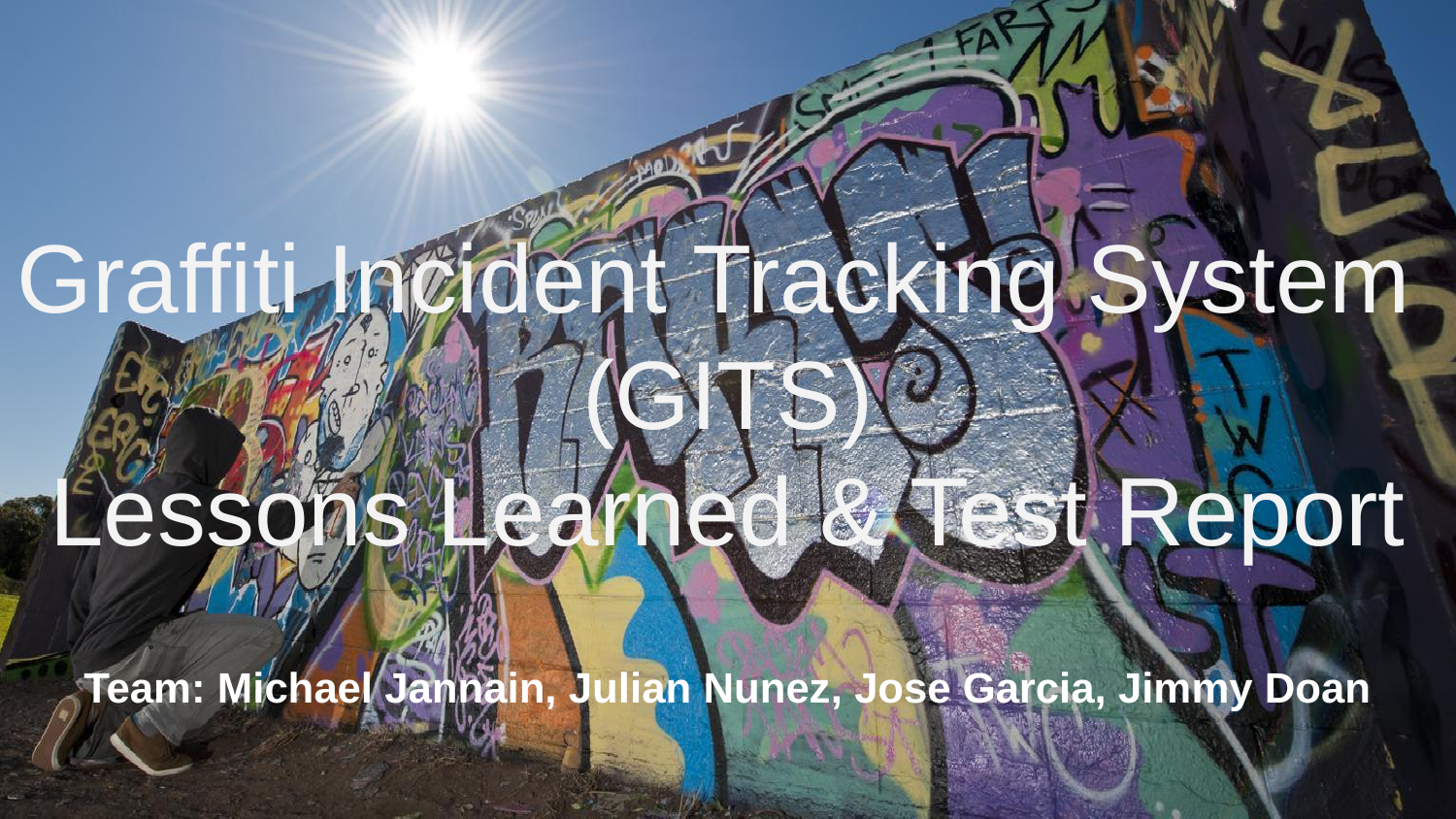

# Graffiti Incident Tracking System
(GITS)
Lessons Learned & Test Report
Team: Michael Jannain, Julian Nunez, Jose Garcia, Jimmy Doan